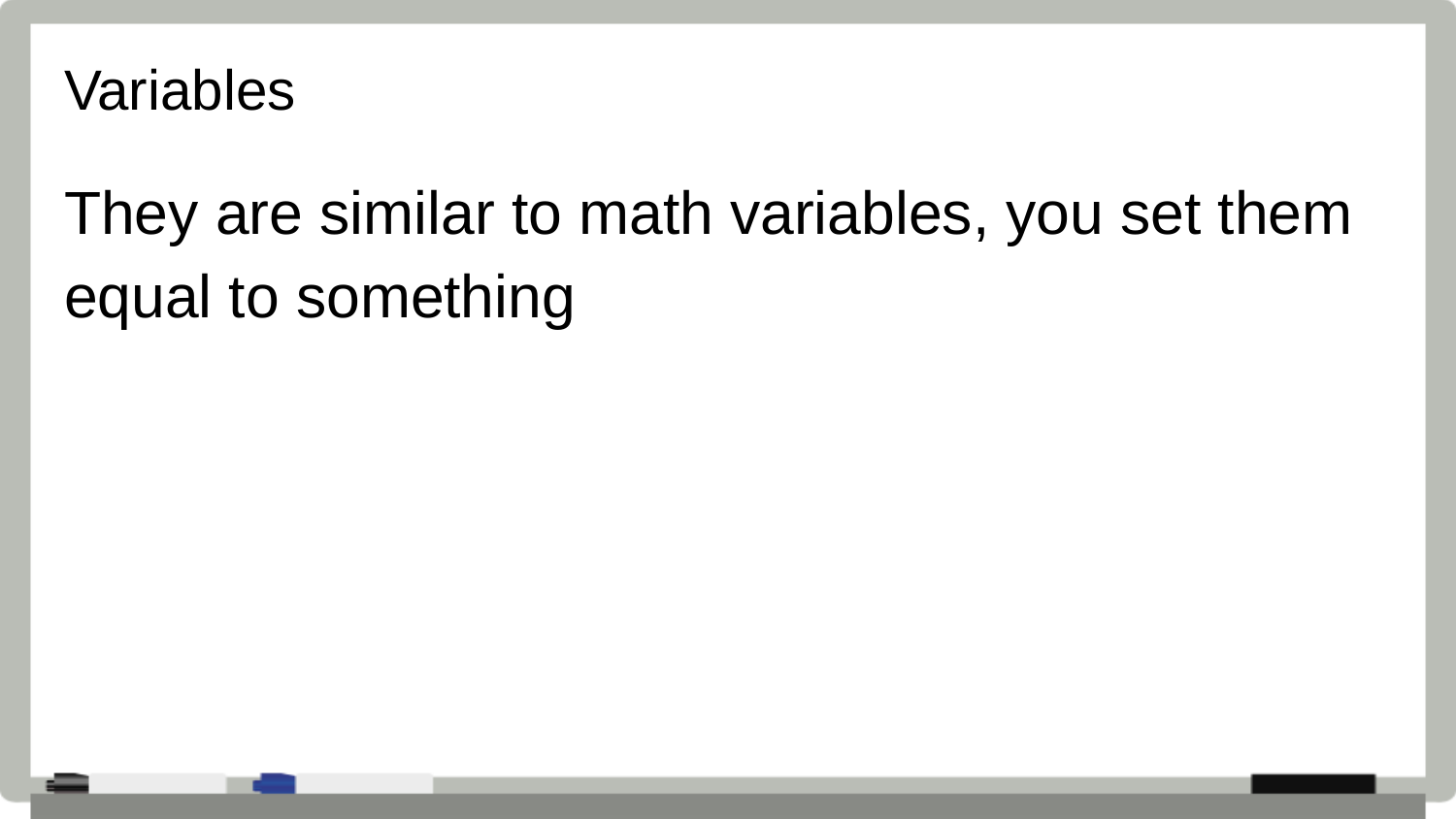

# Variables
They are similar to math variables, you set them equal to something